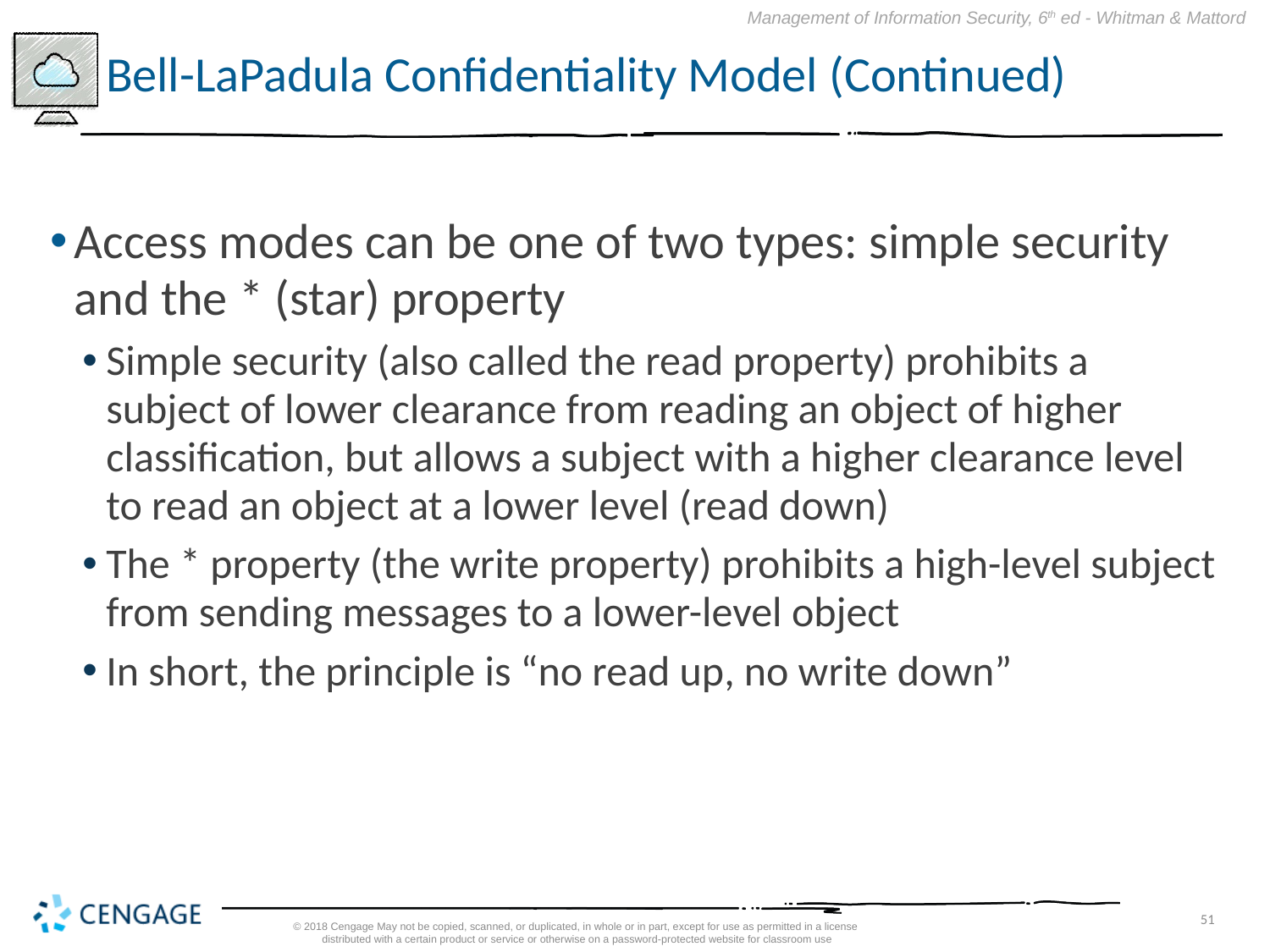

# Bell-LaPadula Confidentiality Model (Continued)
Access modes can be one of two types: simple security and the * (star) property
Simple security (also called the read property) prohibits a subject of lower clearance from reading an object of higher classification, but allows a subject with a higher clearance level to read an object at a lower level (read down)
The * property (the write property) prohibits a high-level subject from sending messages to a lower-level object
In short, the principle is “no read up, no write down”